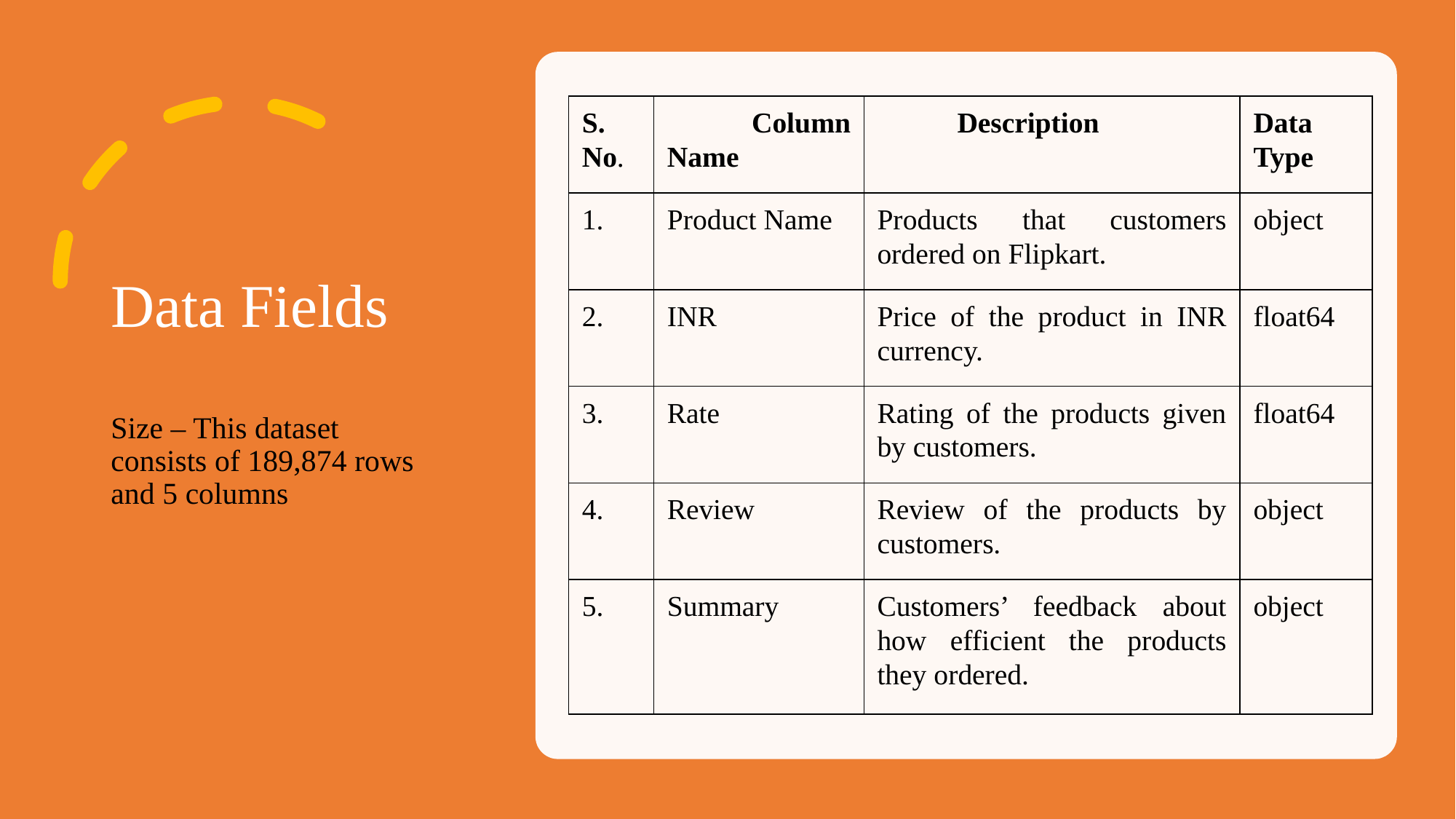

# Data Fields Size – This dataset consists of 189,874 rows and 5 columns
| S. No. | Column Name | Description | Data Type |
| --- | --- | --- | --- |
| 1. | Product Name | Products that customers ordered on Flipkart. | object |
| 2. | INR | Price of the product in INR currency. | float64 |
| 3. | Rate | Rating of the products given by customers. | float64 |
| 4. | Review | Review of the products by customers. | object |
| 5. | Summary | Customers’ feedback about how efficient the products they ordered. | object |